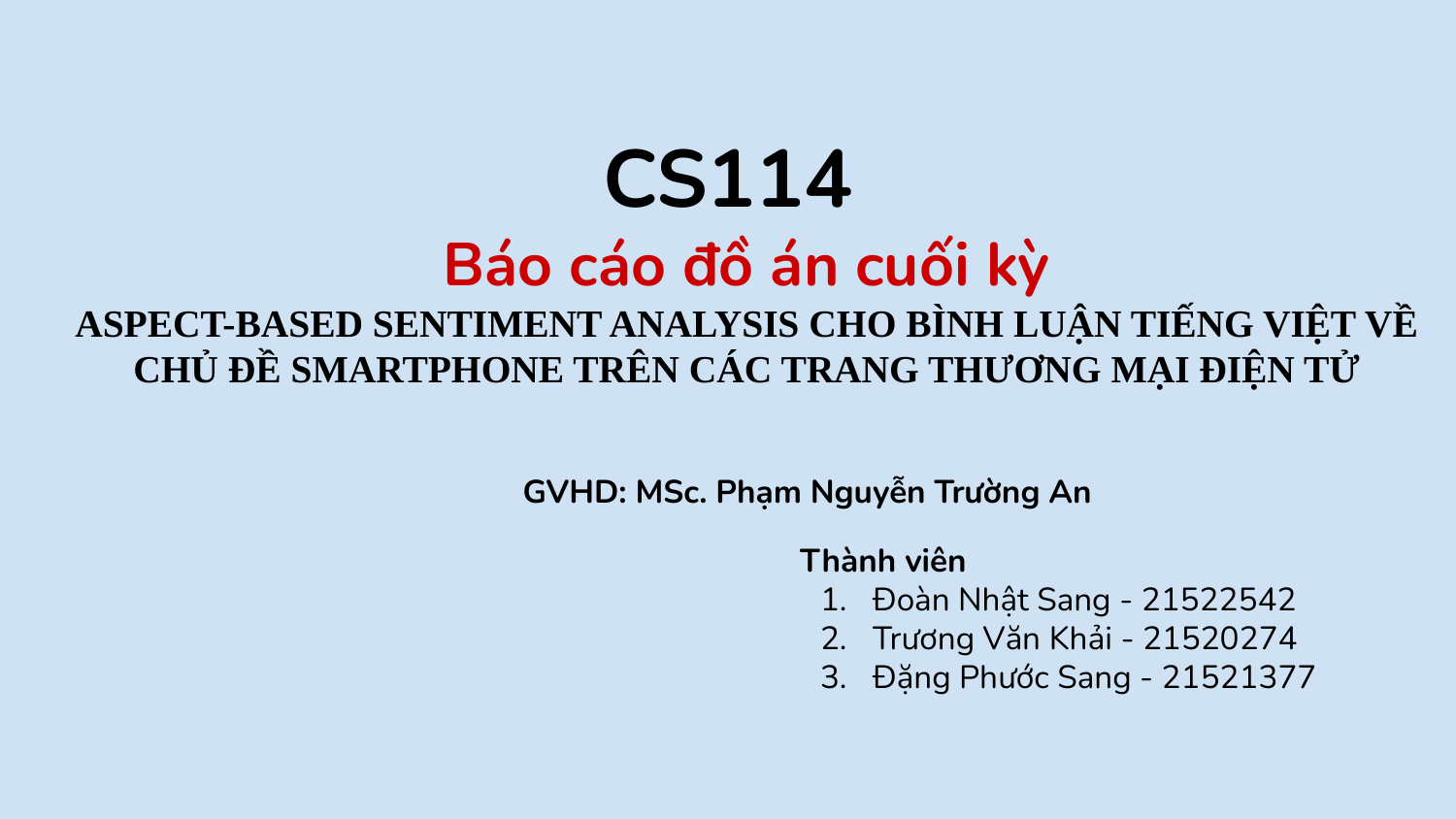

CS114

Báo cáo đồ án cuối kỳ
ASPECT-BASED SENTIMENT ANALYSIS CHO BÌNH LUẬN TIẾNG VIỆT VỀ CHỦ ĐỀ SMARTPHONE TRÊN CÁC TRANG THƯƠNG MẠI ĐIỆN TỬ
GVHD: MSc. Phạm Nguyễn Trường An
Thành viên
Đoàn Nhật Sang - 21522542
Trương Văn Khải - 21520274
Đặng Phước Sang - 21521377